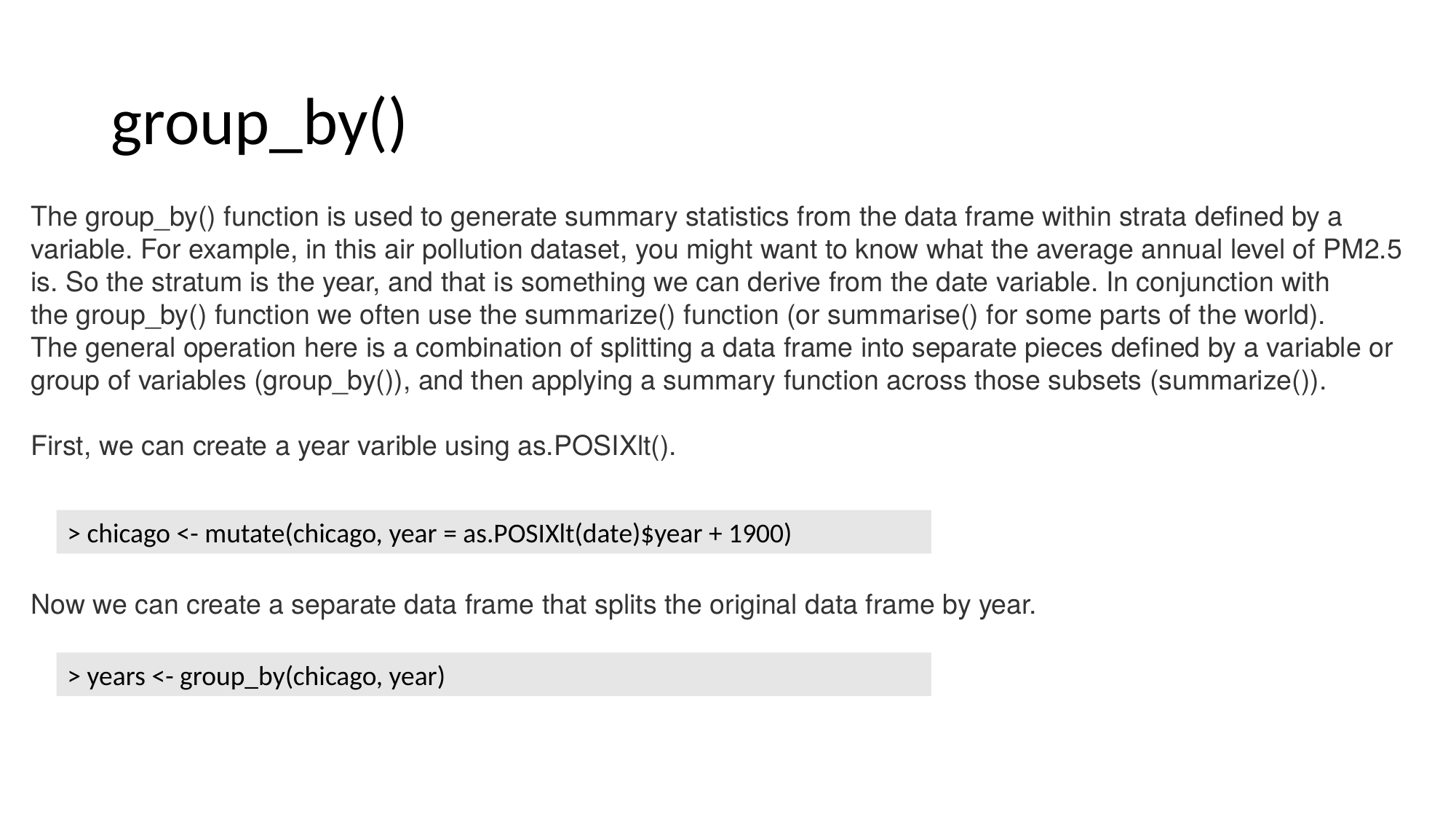

# group_by()
The group_by() function is used to generate summary statistics from the data frame within strata defined by a variable. For example, in this air pollution dataset, you might want to know what the average annual level of PM2.5 is. So the stratum is the year, and that is something we can derive from the date variable. In conjunction with the group_by() function we often use the summarize() function (or summarise() for some parts of the world).
The general operation here is a combination of splitting a data frame into separate pieces defined by a variable or group of variables (group_by()), and then applying a summary function across those subsets (summarize()).

First, we can create a year varible using as.POSIXlt().
> chicago <- mutate(chicago, year = as.POSIXlt(date)$year + 1900)
Now we can create a separate data frame that splits the original data frame by year.
> years <- group_by(chicago, year)